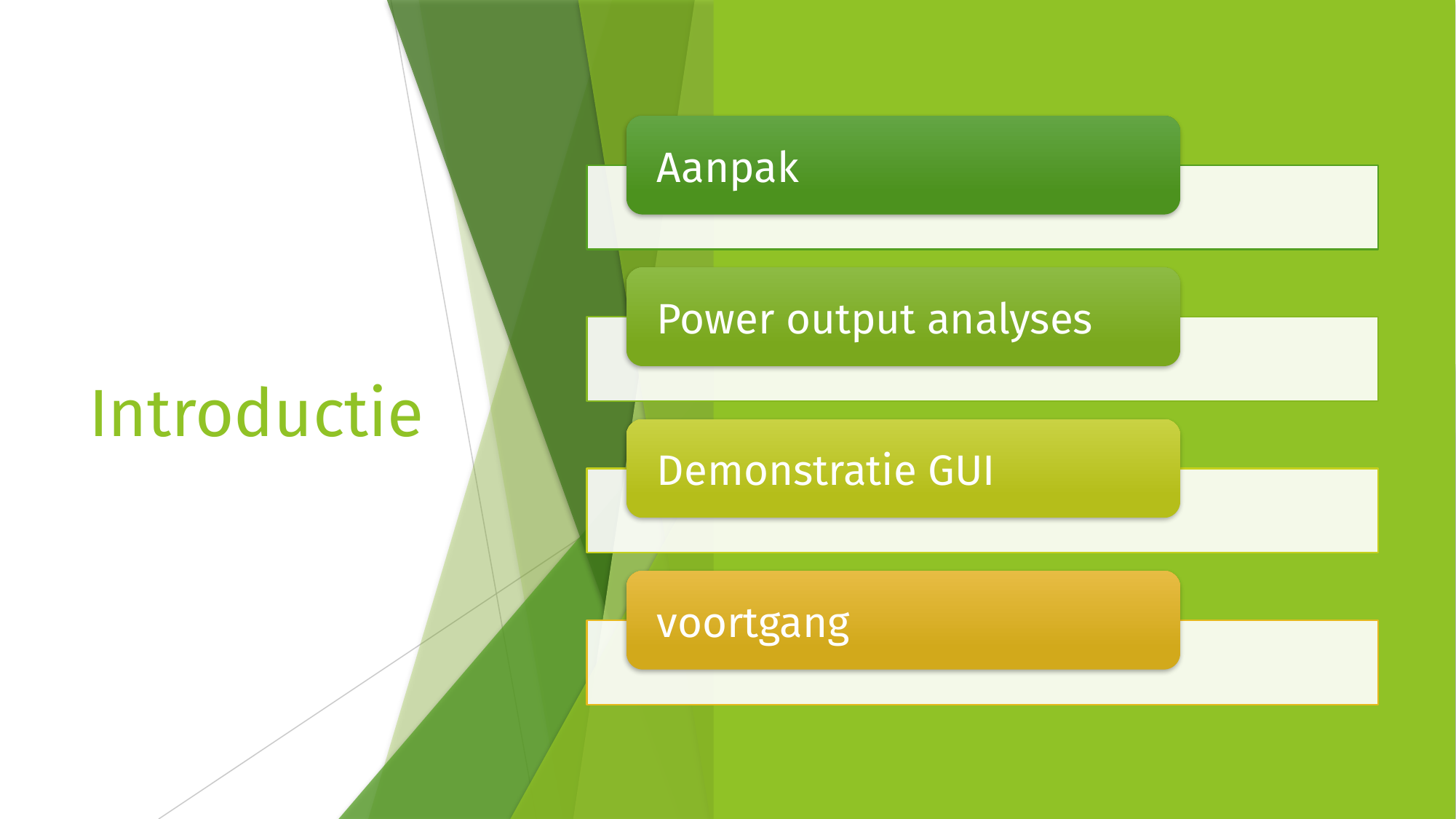

Aanpak
Power output analyses
Demonstratie GUI
voortgang
# Introductie